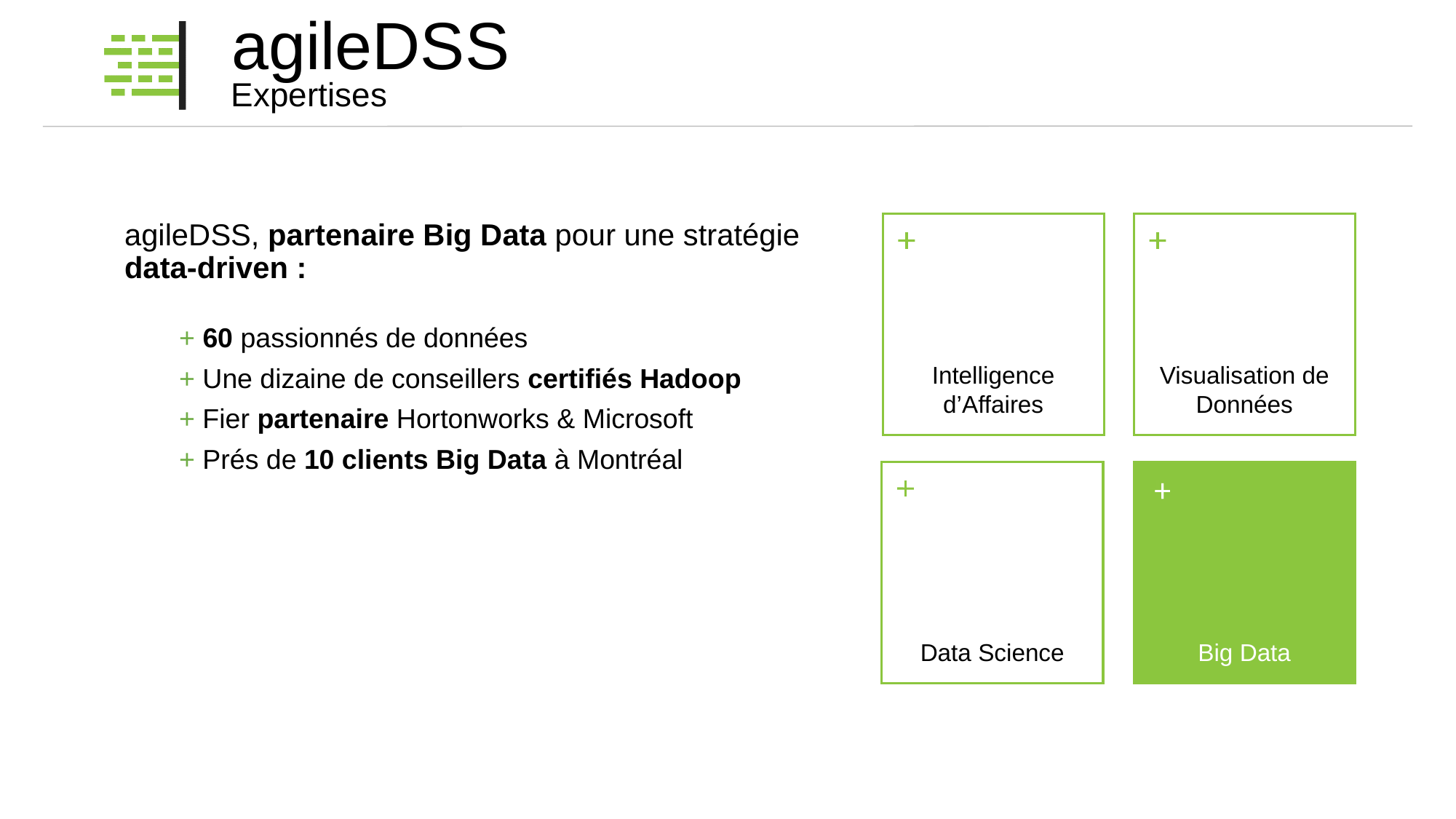

# agileDSS
Expertises
agileDSS, partenaire Big Data pour une stratégie data-driven :

+ 60 passionnés de données
+ Une dizaine de conseillers certifiés Hadoop
+ Fier partenaire Hortonworks & Microsoft
+ Prés de 10 clients Big Data à Montréal
Visualisation de Données
Intelligence d’Affaires
Data Science
Big Data
+